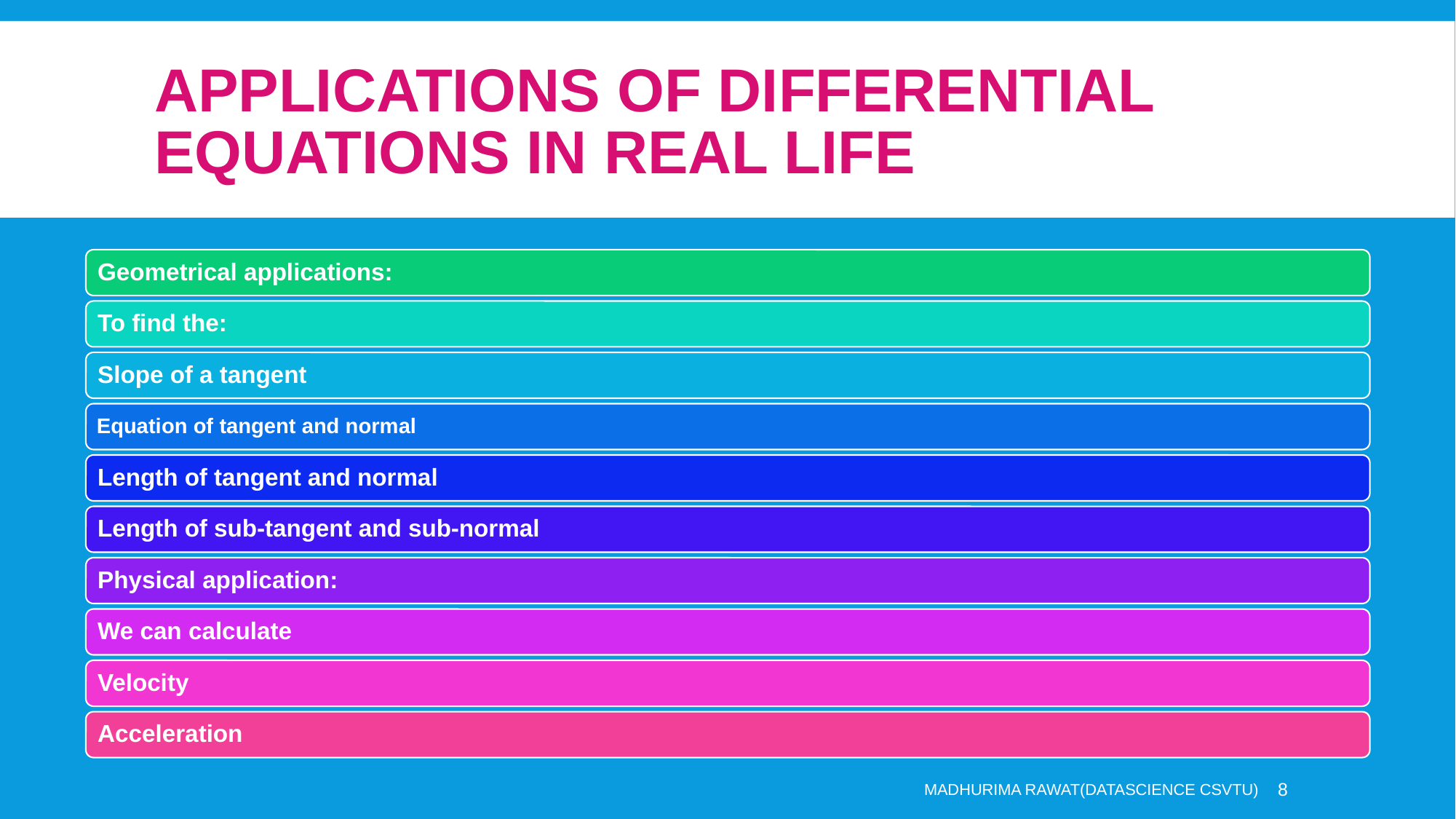

# Applications of Differential Equations in Real Life
Geometrical applications:
To find the:
Slope of a tangent
Equation of tangent and normal
Length of tangent and normal
Length of sub-tangent and sub-normal
Physical application:
We can calculate
Velocity
Acceleration
MADHURIMA RAWAT(DATASCIENCE CSVTU)
8